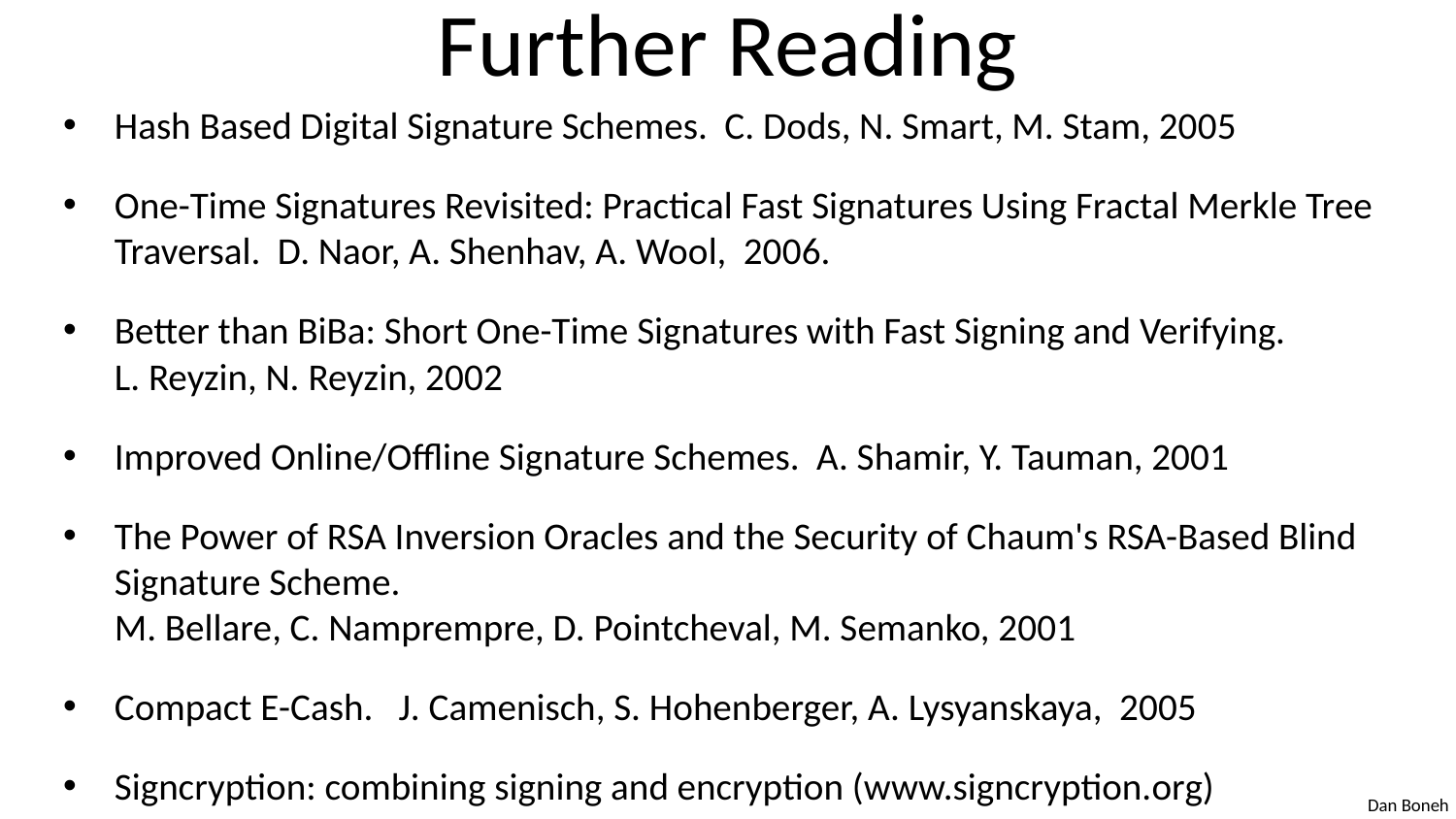

# Further Reading
Hash Based Digital Signature Schemes.  C. Dods, N. Smart, M. Stam, 2005
One-Time Signatures Revisited: Practical Fast Signatures Using Fractal Merkle Tree Traversal.  D. Naor, A. Shenhav, A. Wool,  2006.
Better than BiBa: Short One-Time Signatures with Fast Signing and Verifying.
L. Reyzin, N. Reyzin, 2002
Improved Online/Offline Signature Schemes.  A. Shamir, Y. Tauman, 2001
The Power of RSA Inversion Oracles and the Security of Chaum's RSA-Based Blind Signature Scheme.
M. Bellare, C. Namprempre, D. Pointcheval, M. Semanko, 2001
Compact E-Cash.   J. Camenisch, S. Hohenberger, A. Lysyanskaya,  2005
Signcryption: combining signing and encryption (www.signcryption.org)